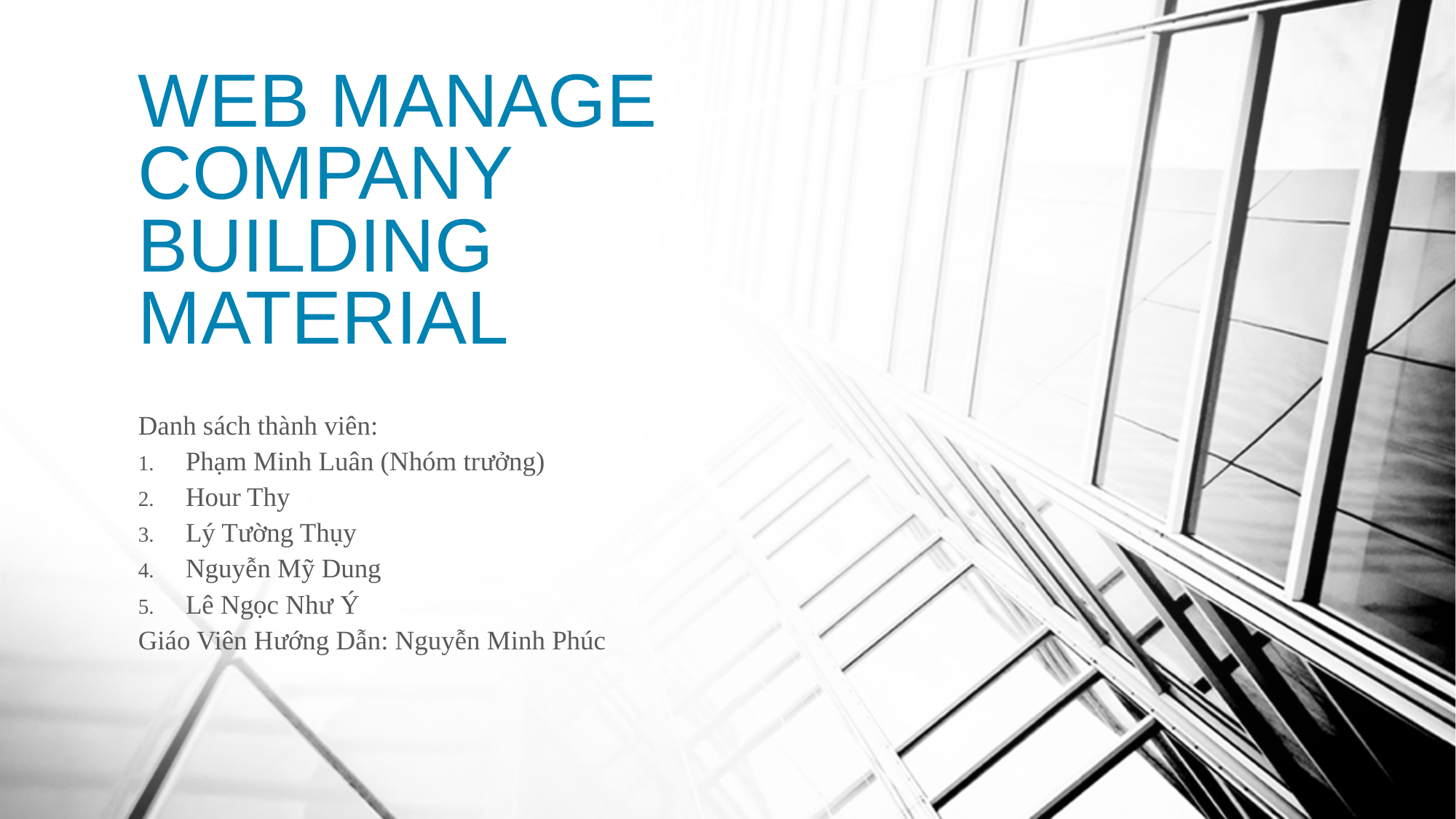

# WEB MANAGE COMPANY BUILDING MATERIAL
Danh sách thành viên:
Phạm Minh Luân (Nhóm trưởng)
Hour Thy
Lý Tường Thụy
Nguyễn Mỹ Dung
Lê Ngọc Như Ý
Giáo Viên Hướng Dẫn: Nguyễn Minh Phúc